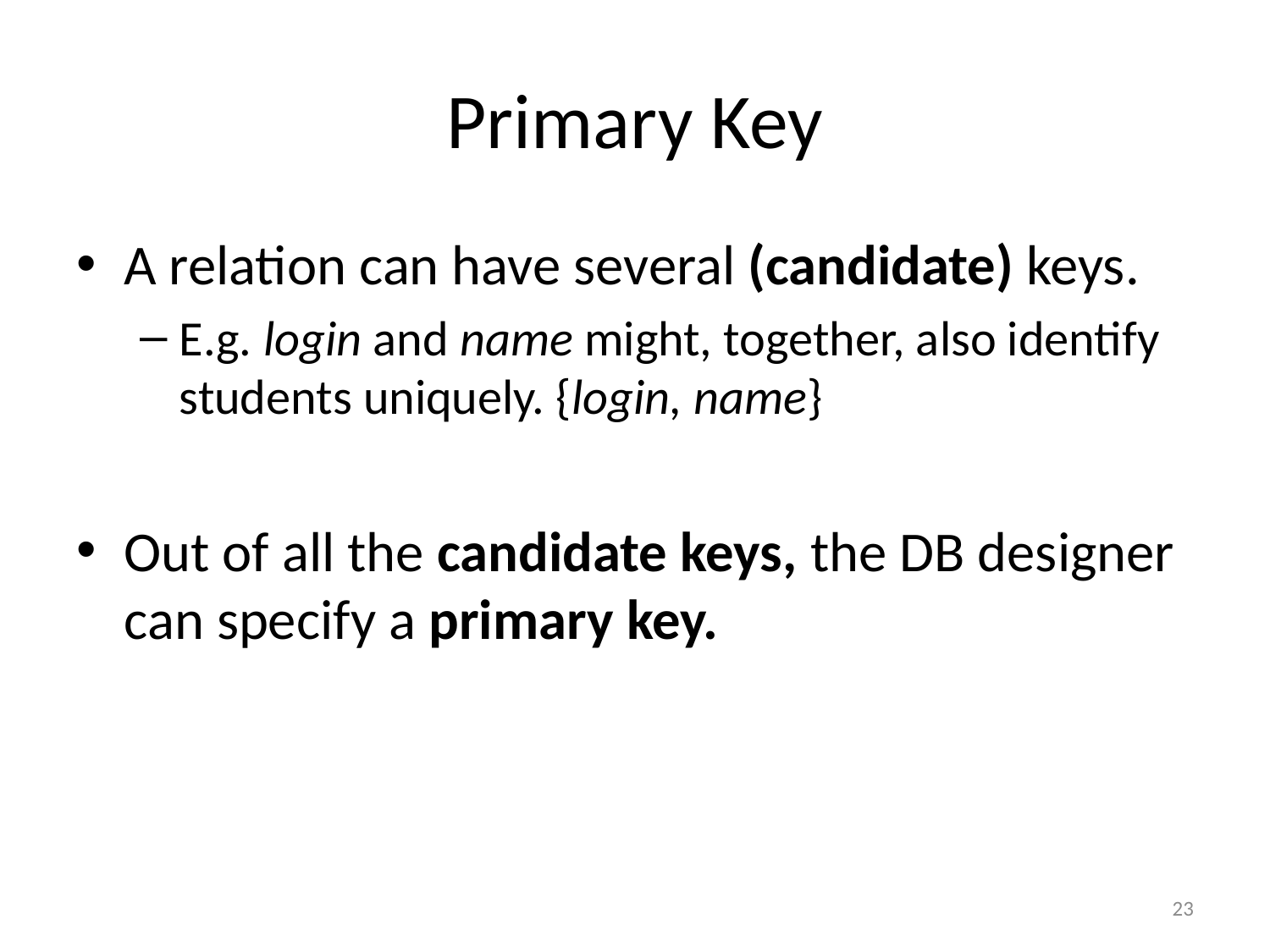

# Primary Key
A relation can have several (candidate) keys.
E.g. login and name might, together, also identify students uniquely. {login, name}

Out of all the candidate keys, the DB designer can specify a primary key.
23